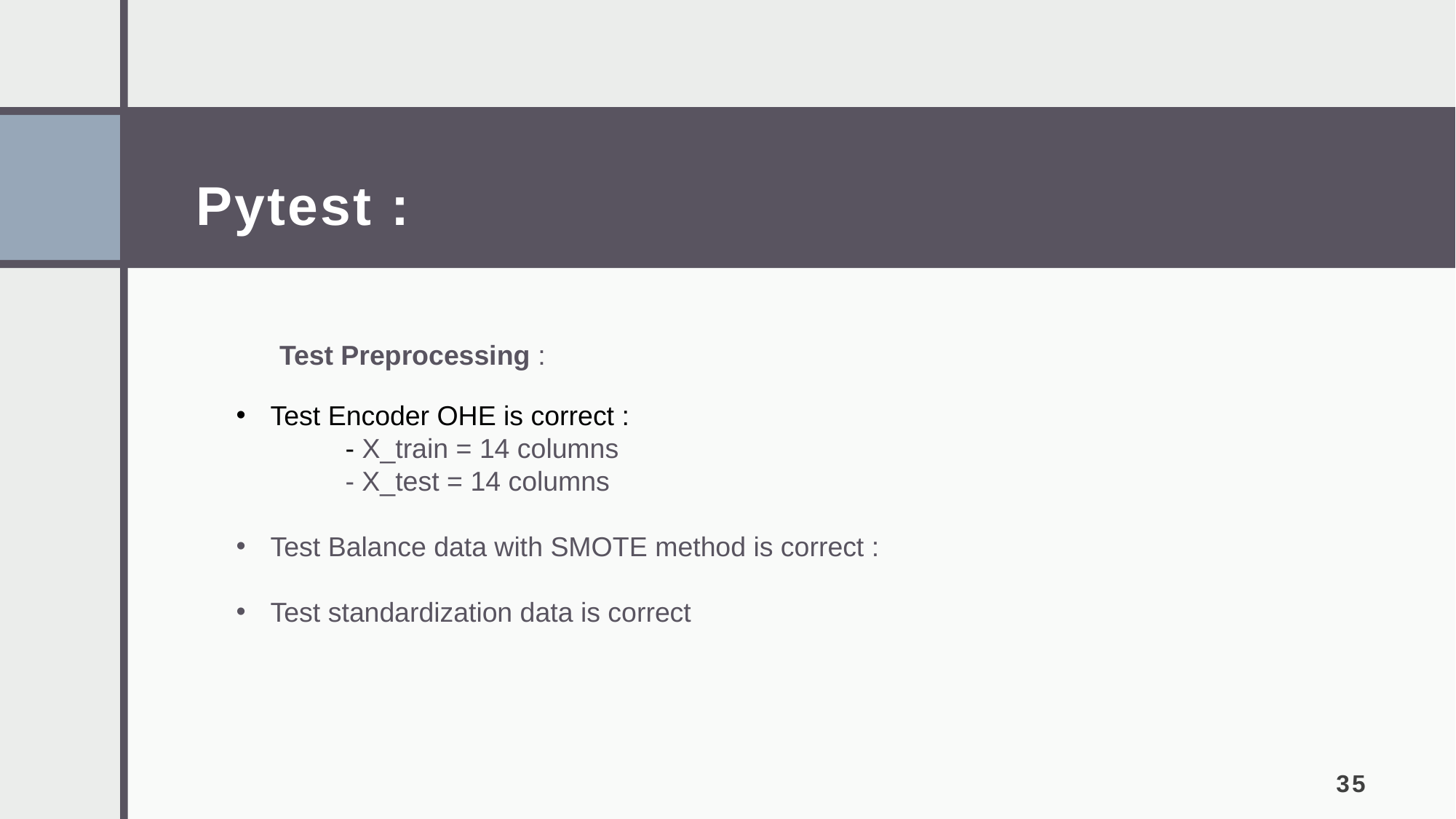

# Pytest :
Test Preprocessing :
Test Encoder OHE is correct :
	- X_train = 14 columns
	- X_test = 14 columns

Test Balance data with SMOTE method is correct :

Test standardization data is correct

35